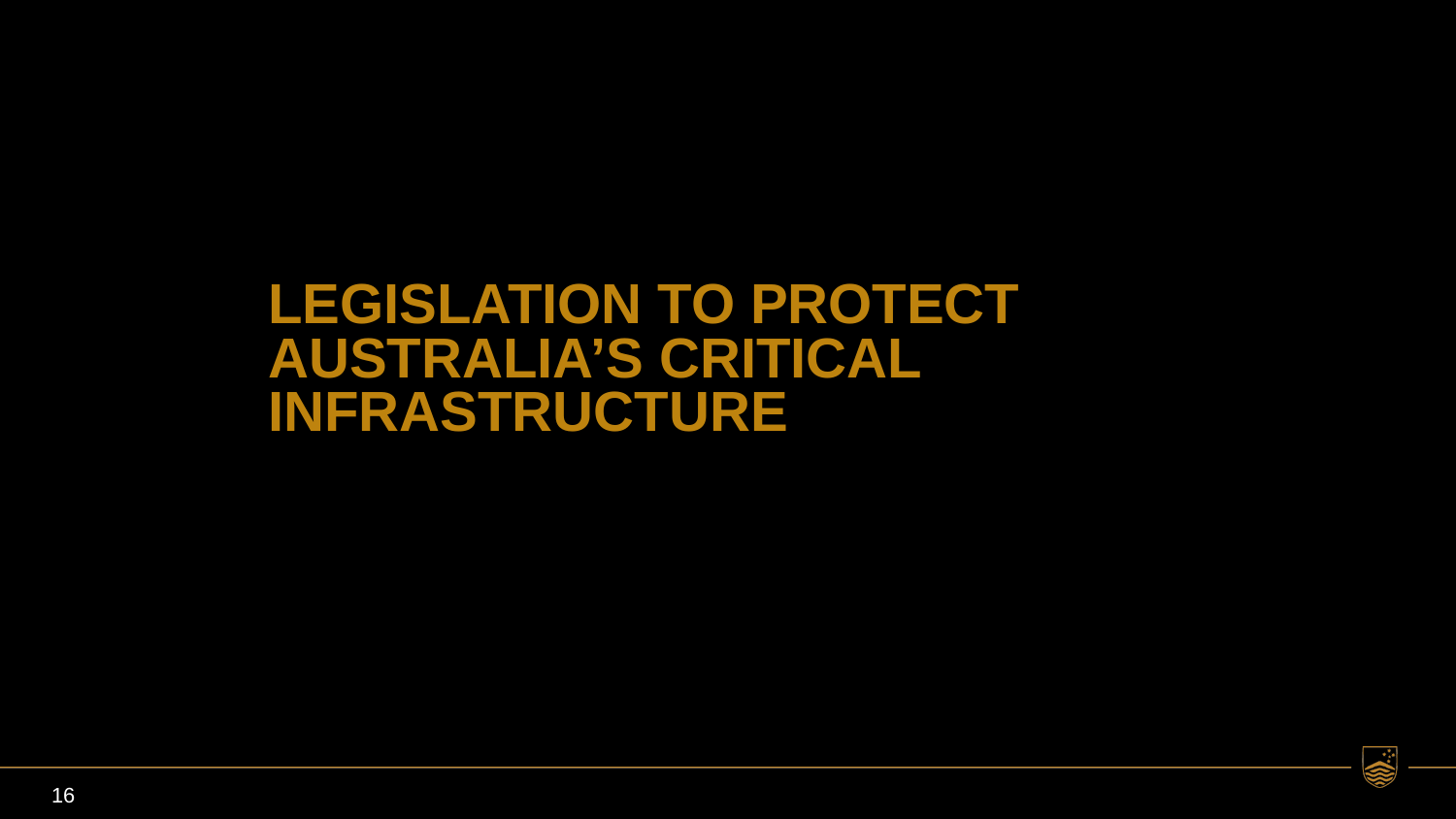

# Legislation to protect Australia’s Critical Infrastructure

16